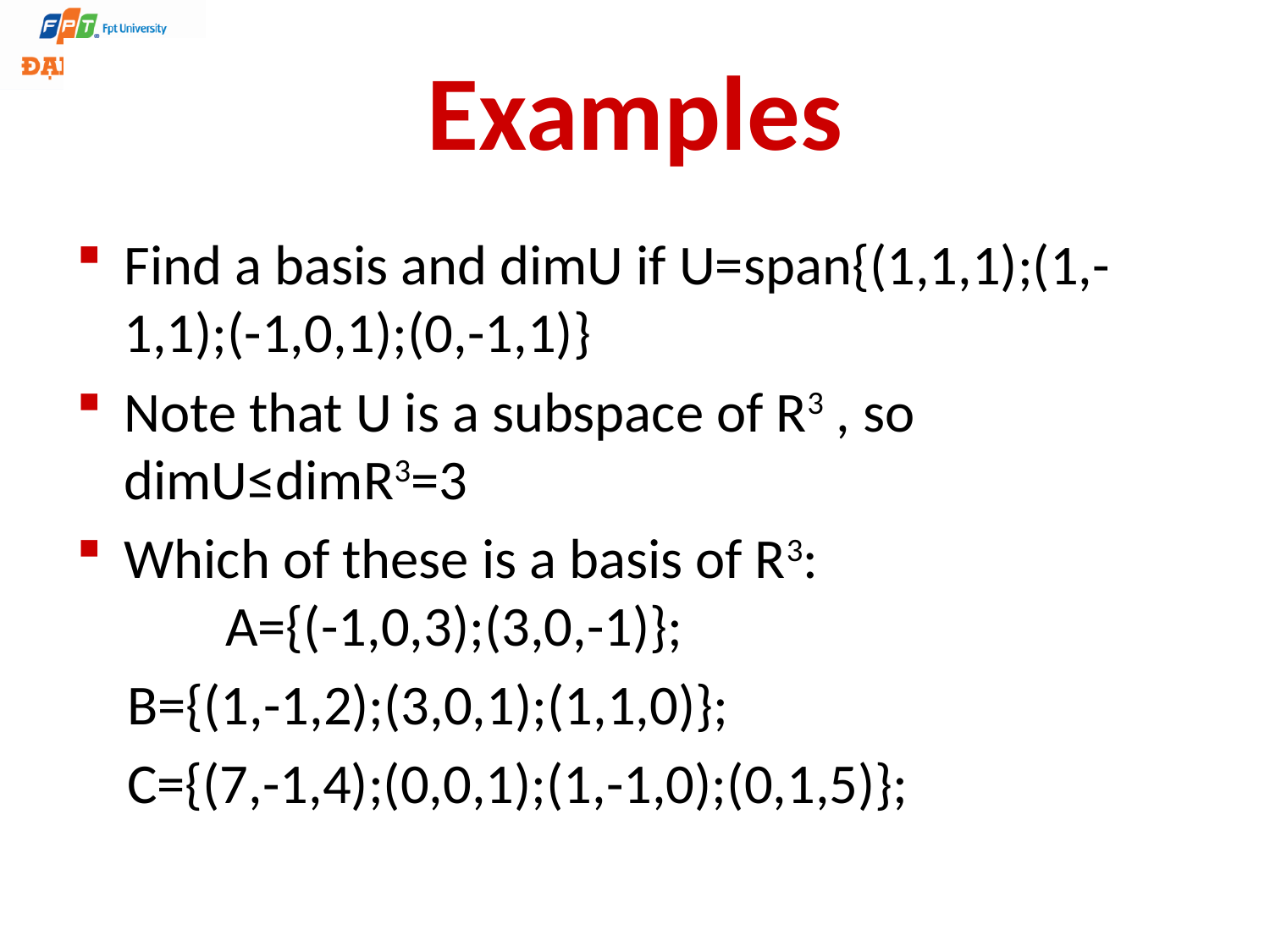

# Examples
Find a basis and dimU if U=span{(1,1,1);(1,-1,1);(-1,0,1);(0,-1,1)}
Note that U is a subspace of R3 , so dimU≤dimR3=3
Which of these is a basis of R3:                                      A={(-1,0,3);(3,0,-1)};
    B={(1,-1,2);(3,0,1);(1,1,0)};
    C={(7,-1,4);(0,0,1);(1,-1,0);(0,1,5)};